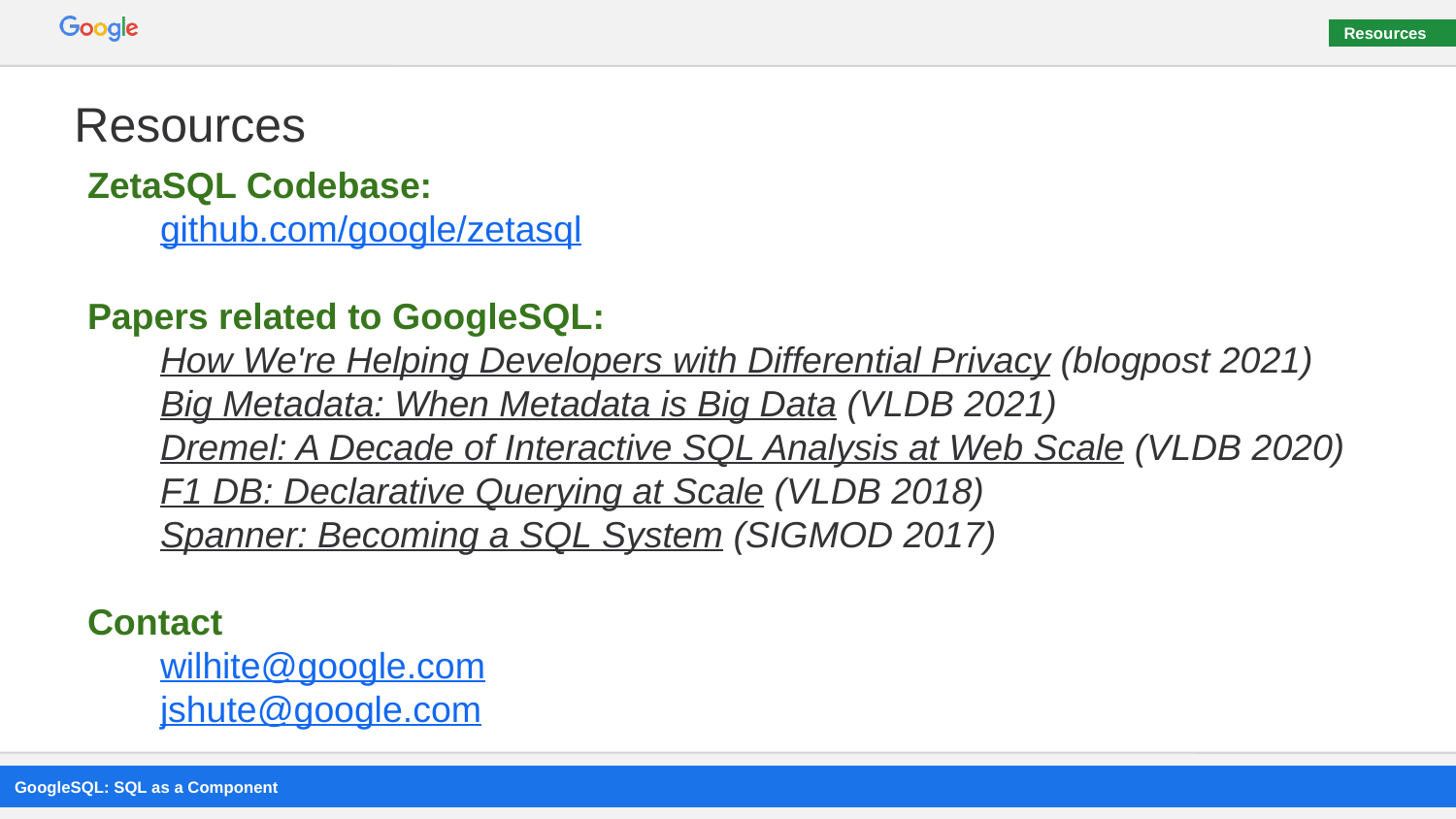

# Resources
ZetaSQL Codebase:
github.com/google/zetasql

Papers related to GoogleSQL:
How We're Helping Developers with Differential Privacy (blogpost 2021)
Big Metadata: When Metadata is Big Data (VLDB 2021)
Dremel: A Decade of Interactive SQL Analysis at Web Scale (VLDB 2020)
F1 DB: Declarative Querying at Scale (VLDB 2018)
Spanner: Becoming a SQL System (SIGMOD 2017)

Contact
wilhite@google.com
jshute@google.com